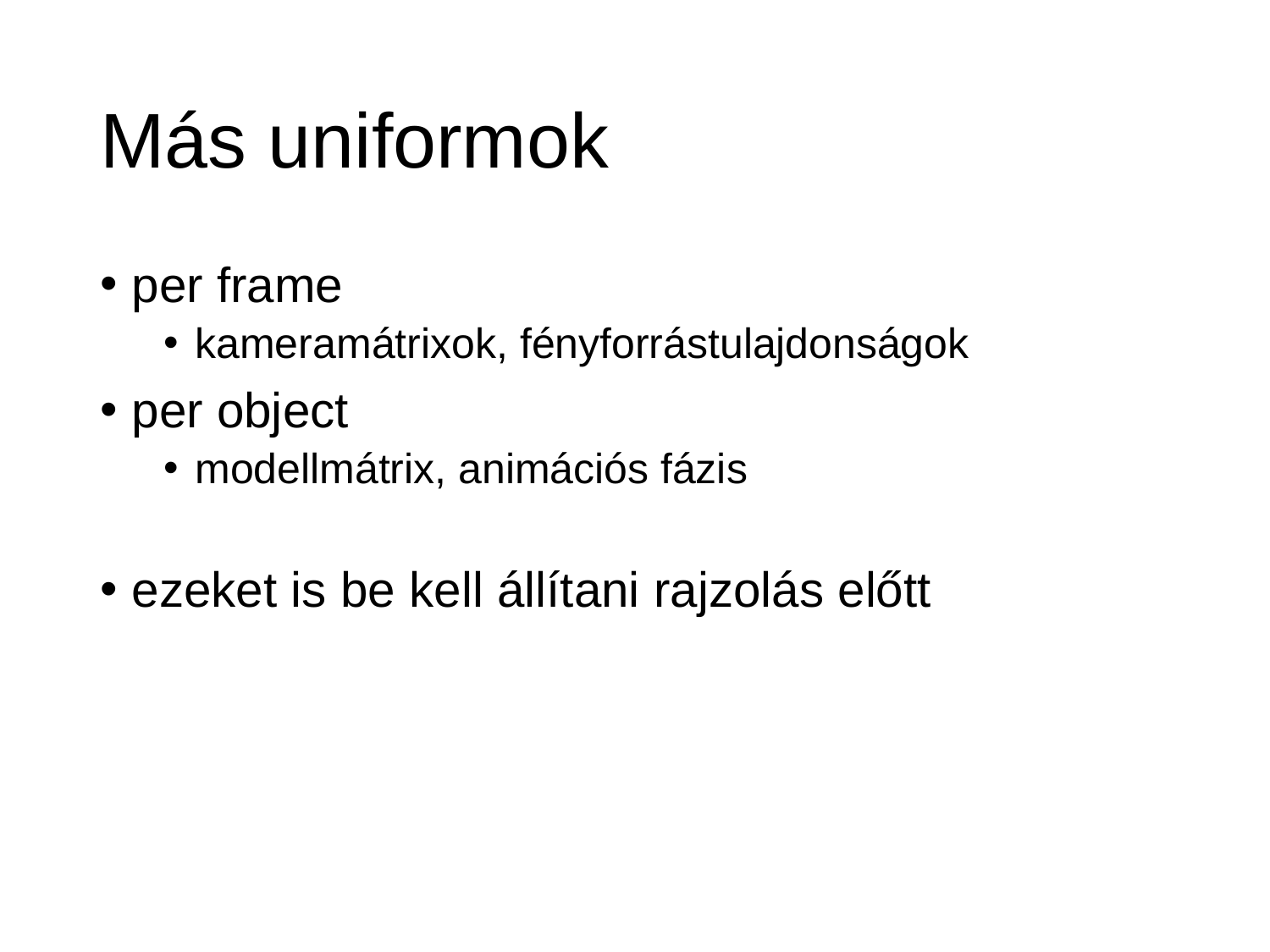

# Más uniformok
per frame
kameramátrixok, fényforrástulajdonságok
per object
modellmátrix, animációs fázis

ezeket is be kell állítani rajzolás előtt